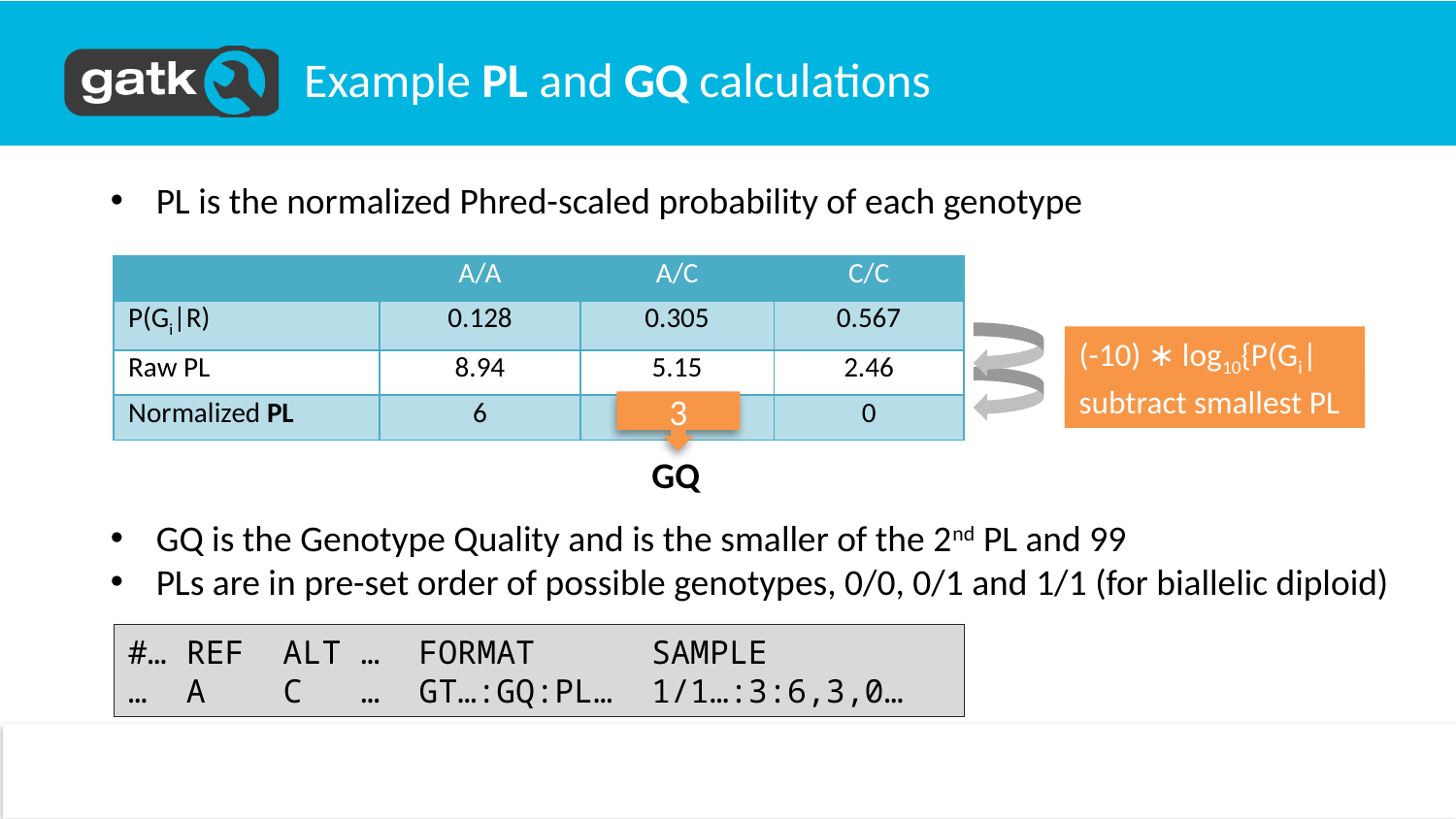

Example PL and GQ calculations
PL is the normalized Phred-scaled probability of each genotype
|  | A/A | A/C | C/C |
| --- | --- | --- | --- |
| P(Gi|R) | 0.128 | 0.305 | 0.567 |
| Raw PL | 8.94 | 5.15 | 2.46 |
| Normalized PL | 6 | 20 | 0 |

(-10) ∗ log10{P(Gi|R)}

subtract smallest PL
3
GQ
GQ is the Genotype Quality and is the smaller of the 2nd PL and 99
PLs are in pre-set order of possible genotypes, 0/0, 0/1 and 1/1 (for biallelic diploid)
#… REF  ALT …  FORMAT      SAMPLE
…  A    C   …  GT…:GQ:PL…  1/1…:3:6,3,0…